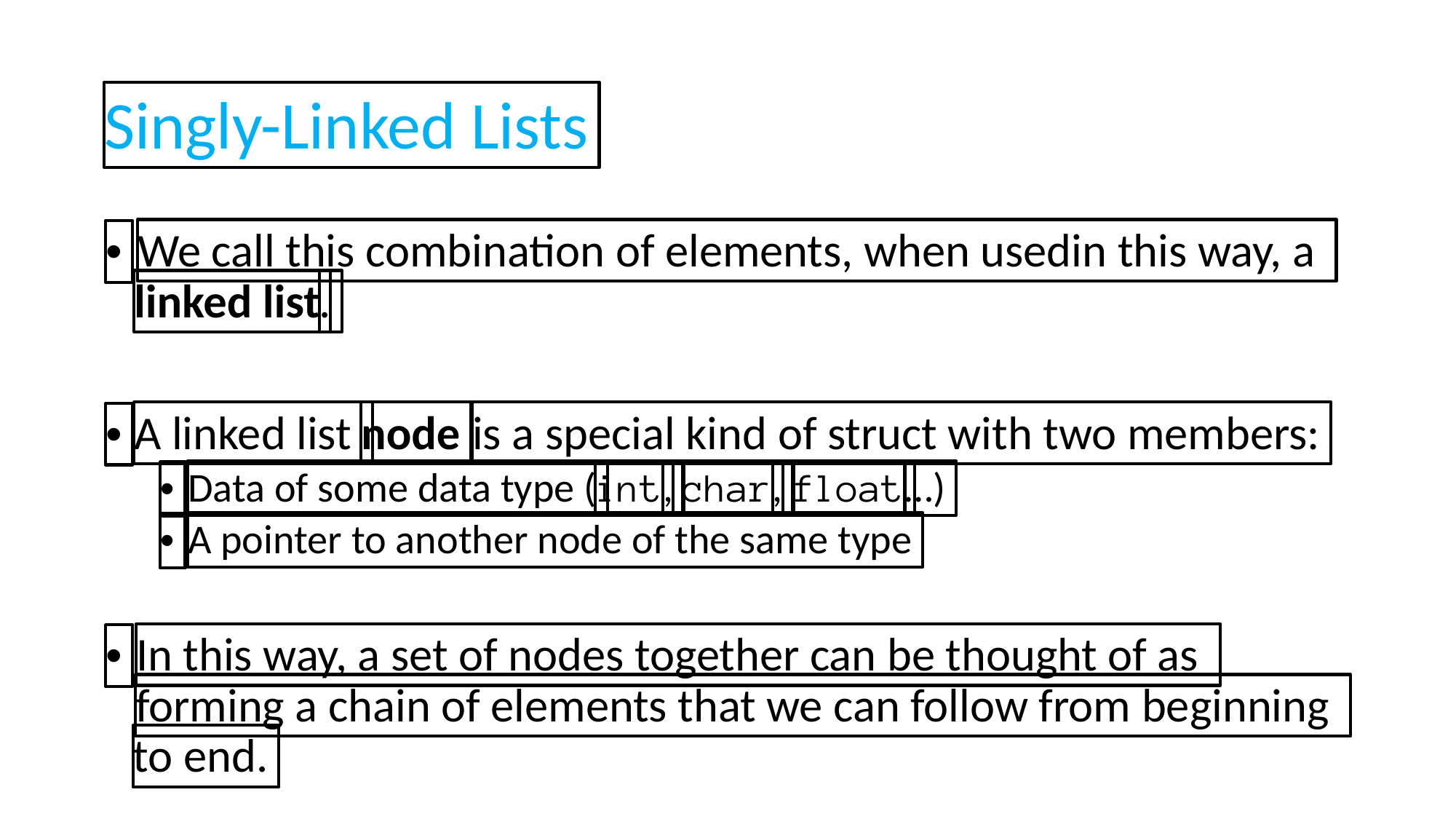

Singly-Linked Lists
We call this combination of elements, when usedin this way, a
•
linked list
.
A linked list
node
is a special kind of struct with two members:
•
Data of some data type (
,
,
…)
int
char
float
•
A pointer to another node of the same type
•
In this way, a set of nodes together can be thought of as
•
forming a chain of elements that we can follow from beginning
to end.